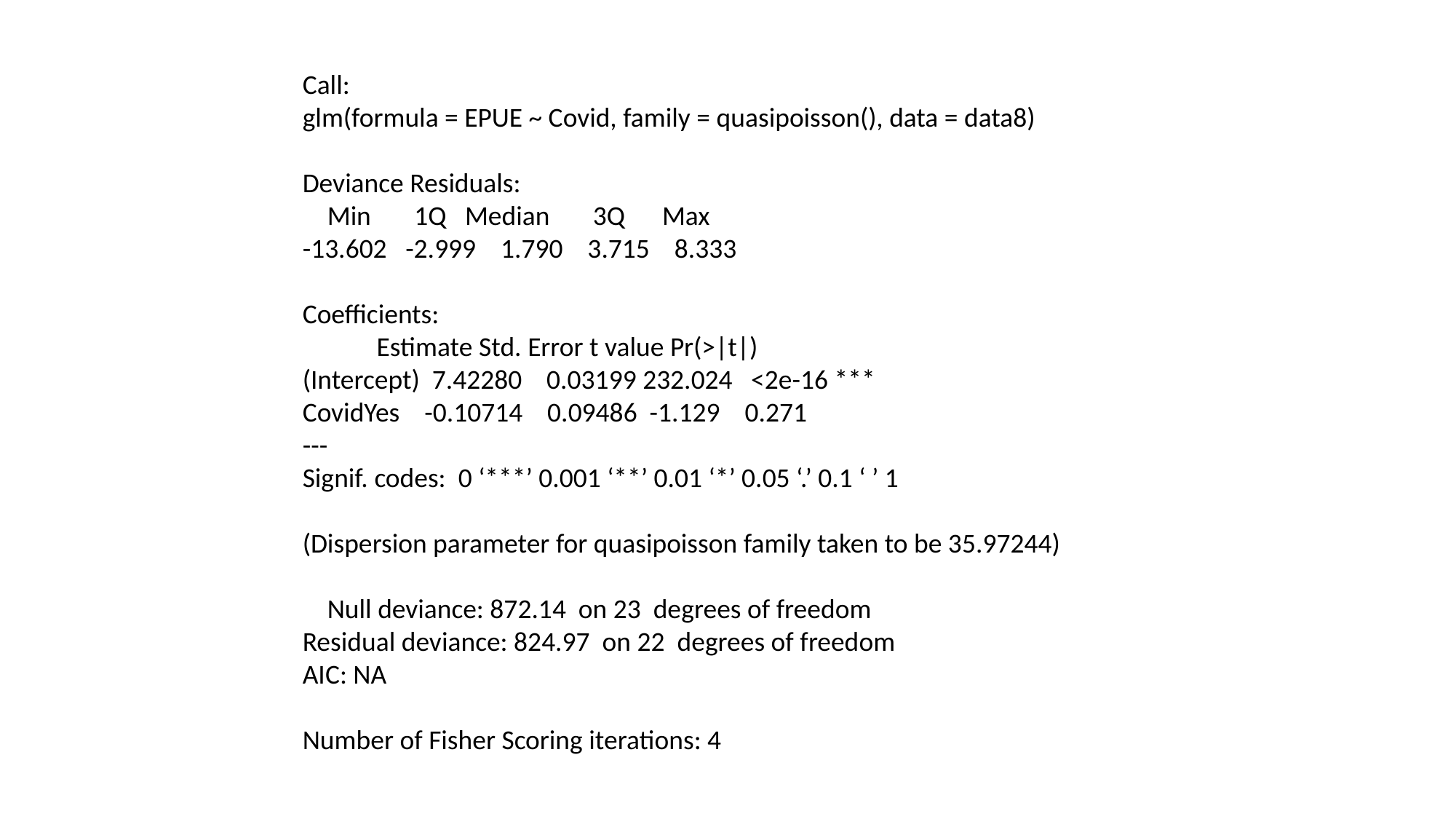

Call:
glm(formula = EPUE ~ Covid, family = quasipoisson(), data = data8)

Deviance Residuals:
    Min       1Q   Median       3Q      Max
-13.602   -2.999    1.790    3.715    8.333

Coefficients:
            Estimate Std. Error t value Pr(>|t|)
(Intercept)  7.42280    0.03199 232.024   <2e-16 ***
CovidYes    -0.10714    0.09486  -1.129    0.271
---
Signif. codes:  0 ‘***’ 0.001 ‘**’ 0.01 ‘*’ 0.05 ‘.’ 0.1 ‘ ’ 1

(Dispersion parameter for quasipoisson family taken to be 35.97244)

    Null deviance: 872.14  on 23  degrees of freedom
Residual deviance: 824.97  on 22  degrees of freedom
AIC: NA

Number of Fisher Scoring iterations: 4